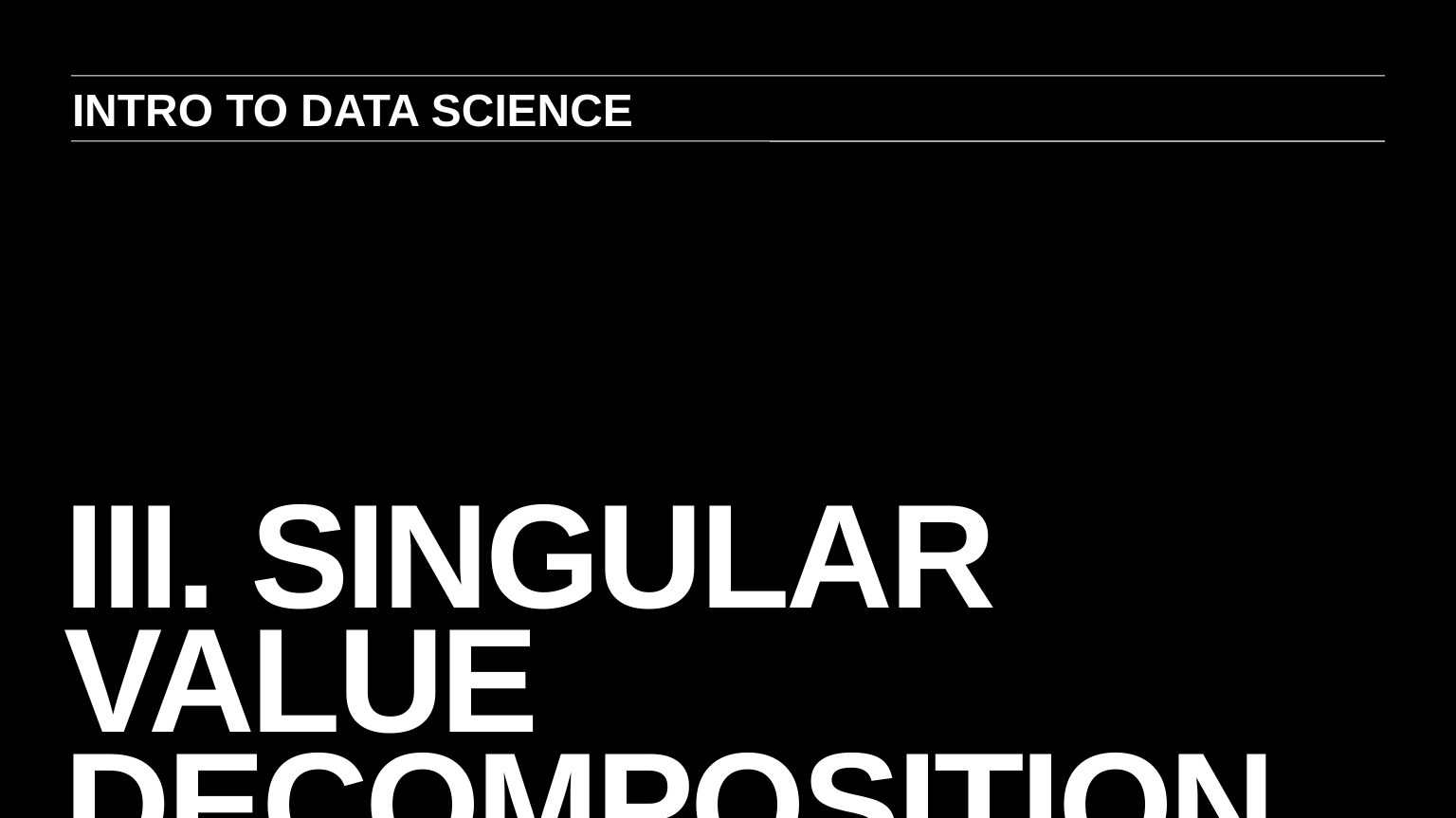

INTRO TO DATA SCIENCE
# iIi. Singular value decomposition